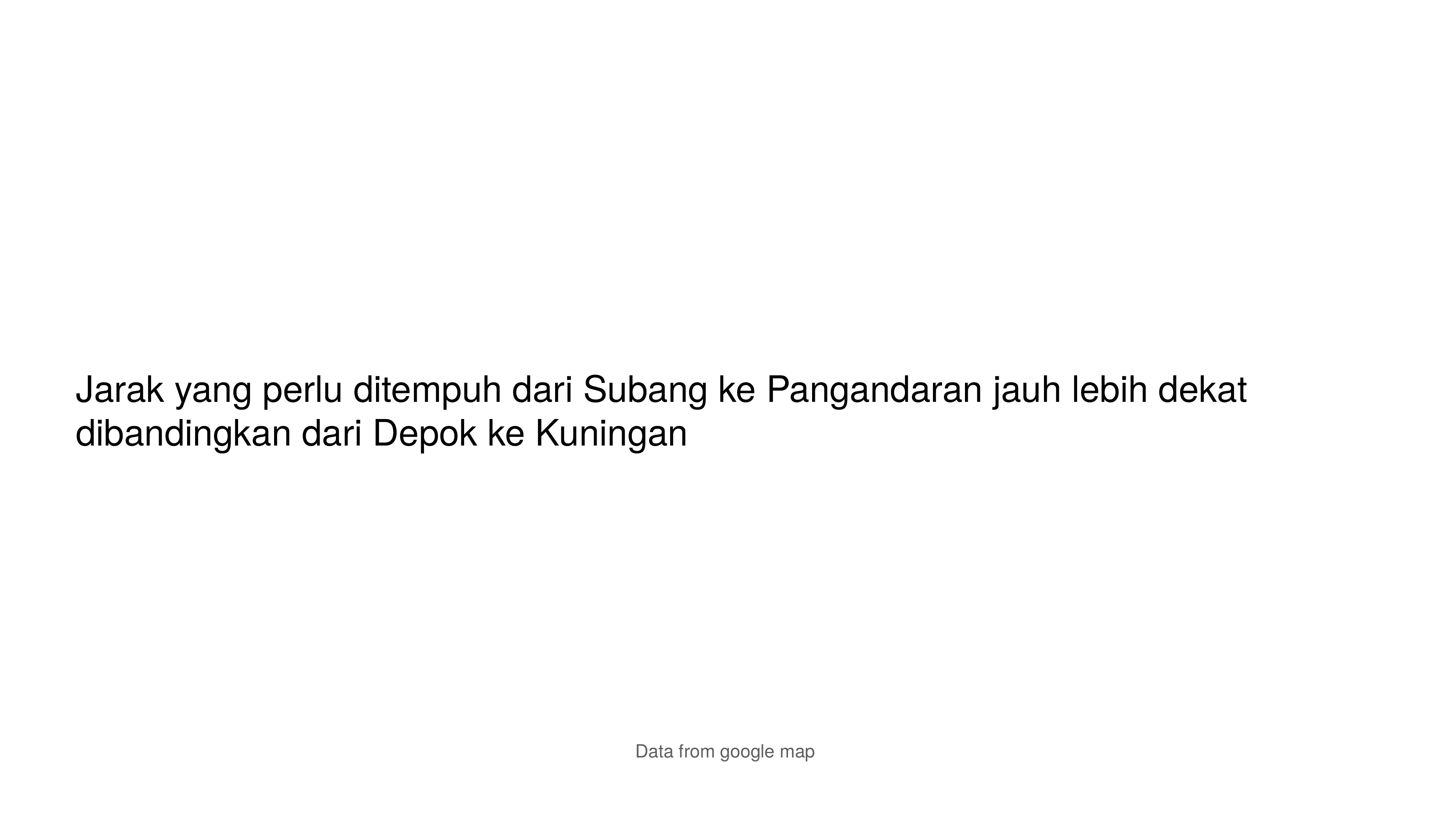

Jarak yang perlu ditempuh dari Subang ke Pangandaran jauh lebih dekat dibandingkan dari Depok ke Kuningan
Data from google map